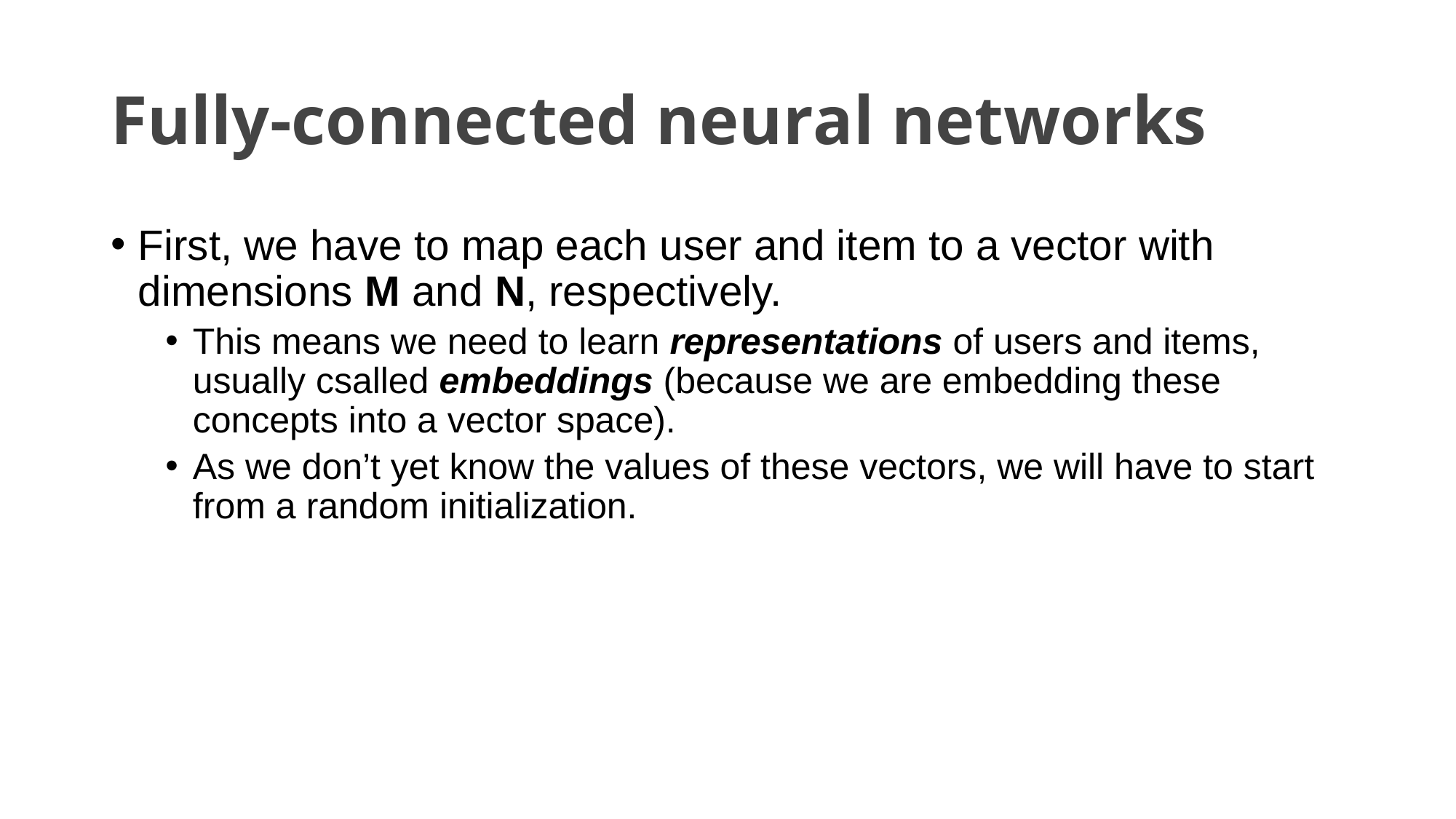

# Fully-connected neural networks
First, we have to map each user and item to a vector with dimensions M and N, respectively.
This means we need to learn representations of users and items, usually csalled embeddings (because we are embedding these concepts into a vector space).
As we don’t yet know the values of these vectors, we will have to start from a random initialization.